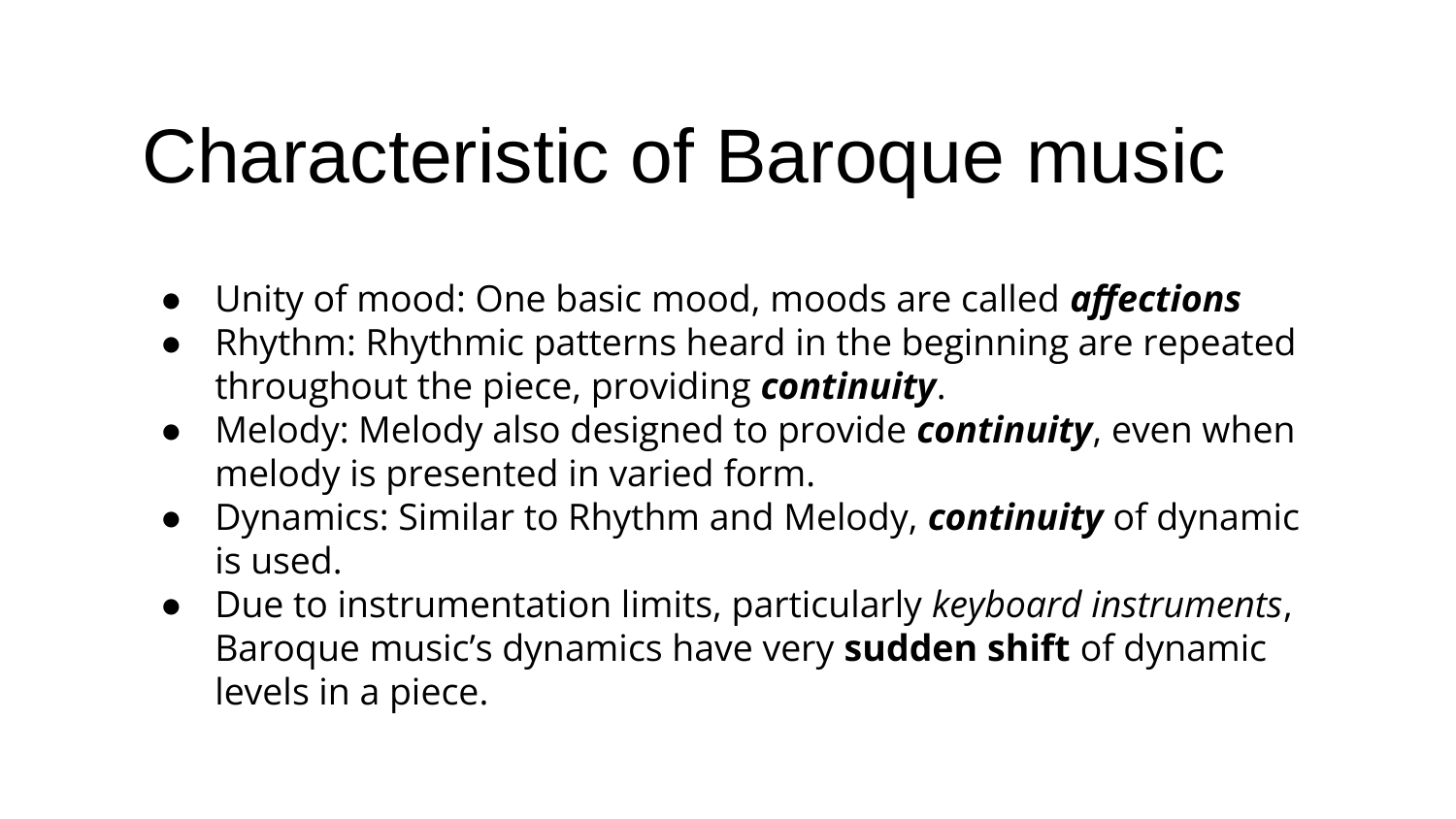

# Characteristic of Baroque music
Unity of mood: One basic mood, moods are called affections
Rhythm: Rhythmic patterns heard in the beginning are repeated throughout the piece, providing continuity.
Melody: Melody also designed to provide continuity, even when melody is presented in varied form.
Dynamics: Similar to Rhythm and Melody, continuity of dynamic is used.
Due to instrumentation limits, particularly keyboard instruments, Baroque music’s dynamics have very sudden shift of dynamic levels in a piece.